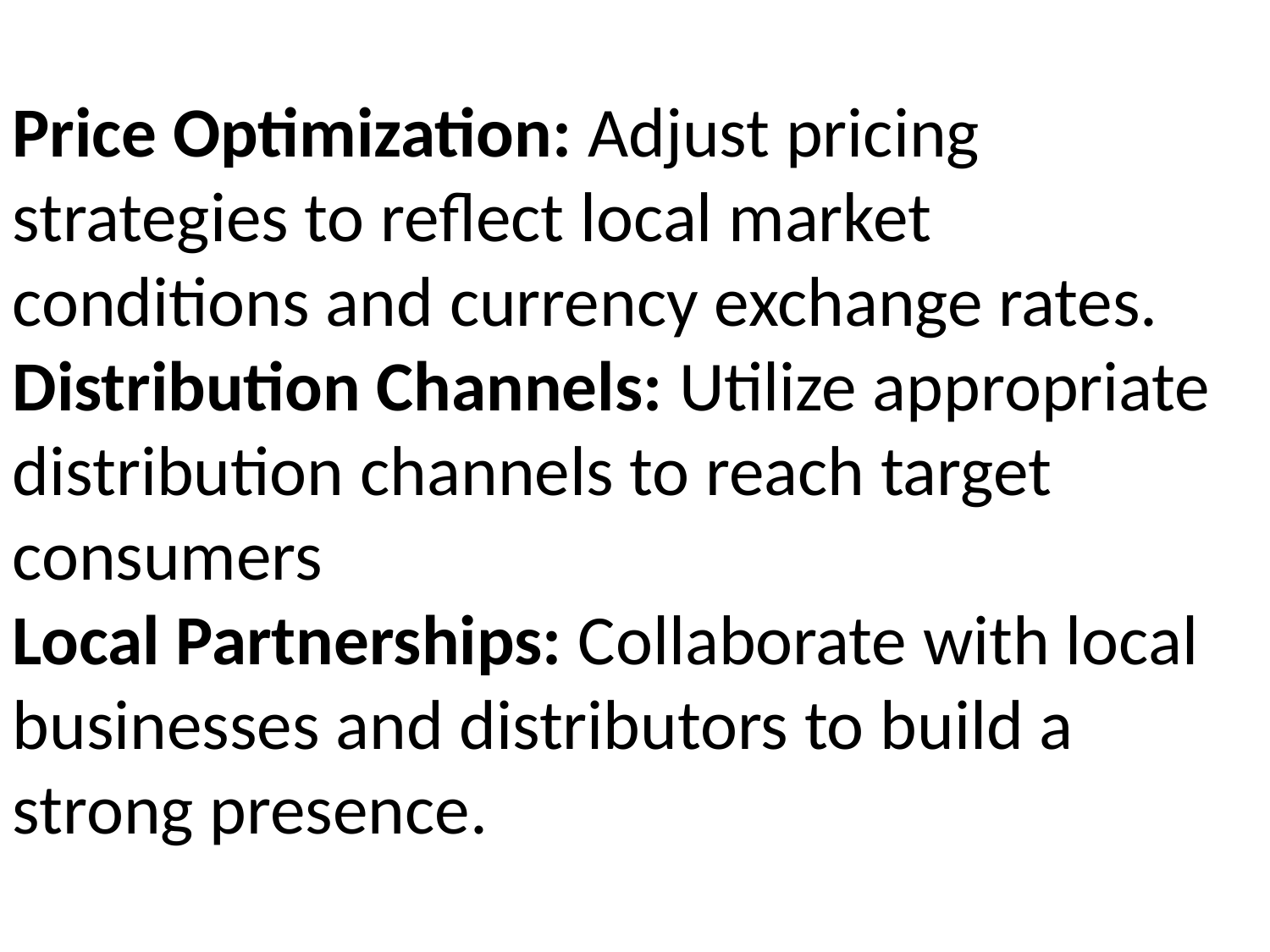

Price Optimization: Adjust pricing strategies to reflect local market conditions and currency exchange rates.
Distribution Channels: Utilize appropriate distribution channels to reach target consumers
Local Partnerships: Collaborate with local businesses and distributors to build a strong presence.